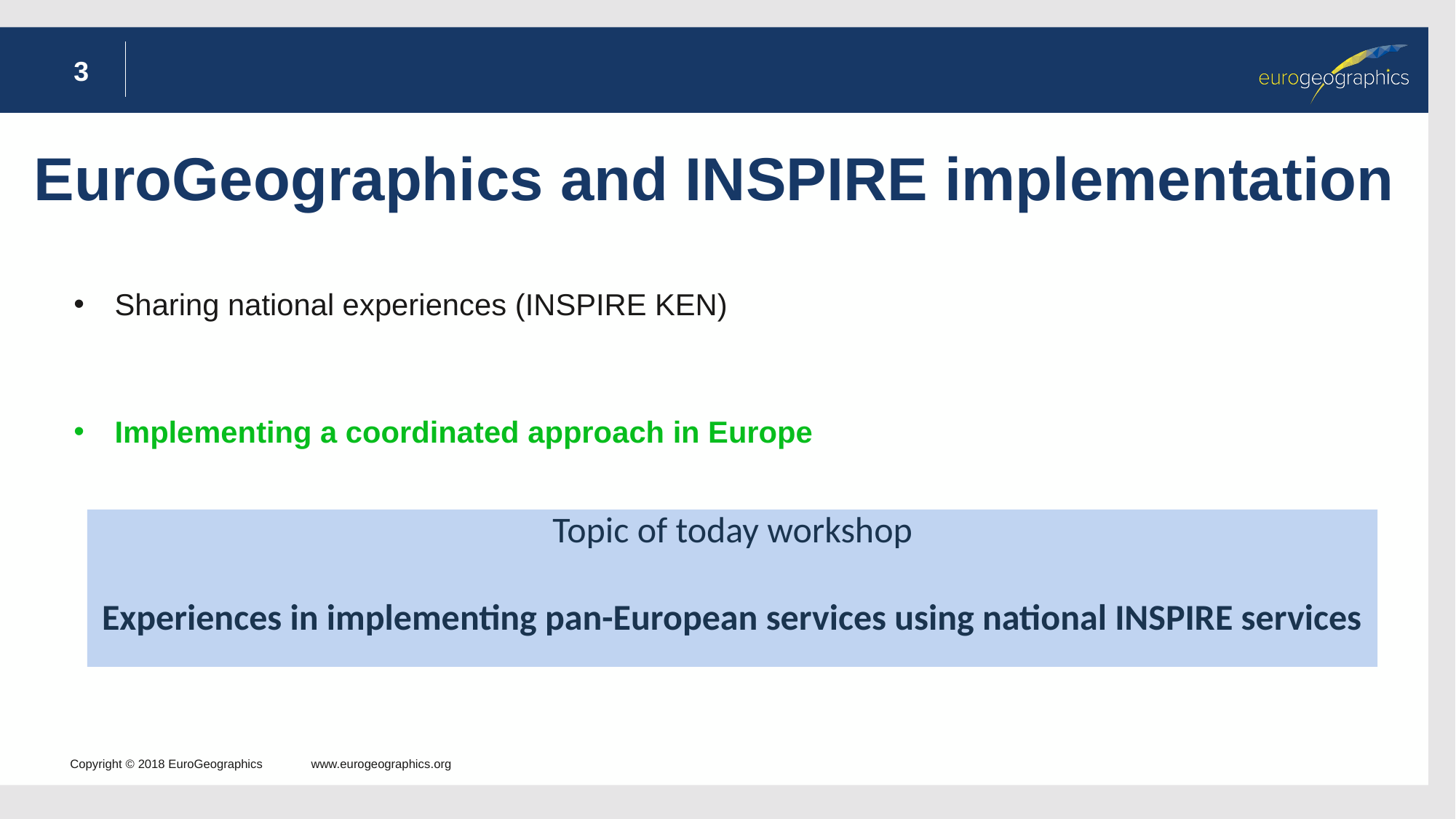

3
# EuroGeographics and INSPIRE implementation
Sharing national experiences (INSPIRE KEN)

Implementing a coordinated approach in Europe

Topic of today workshop

Experiences in implementing pan-European services using national INSPIRE services

Copyright © 2018 EuroGeographics              www.eurogeographics.org